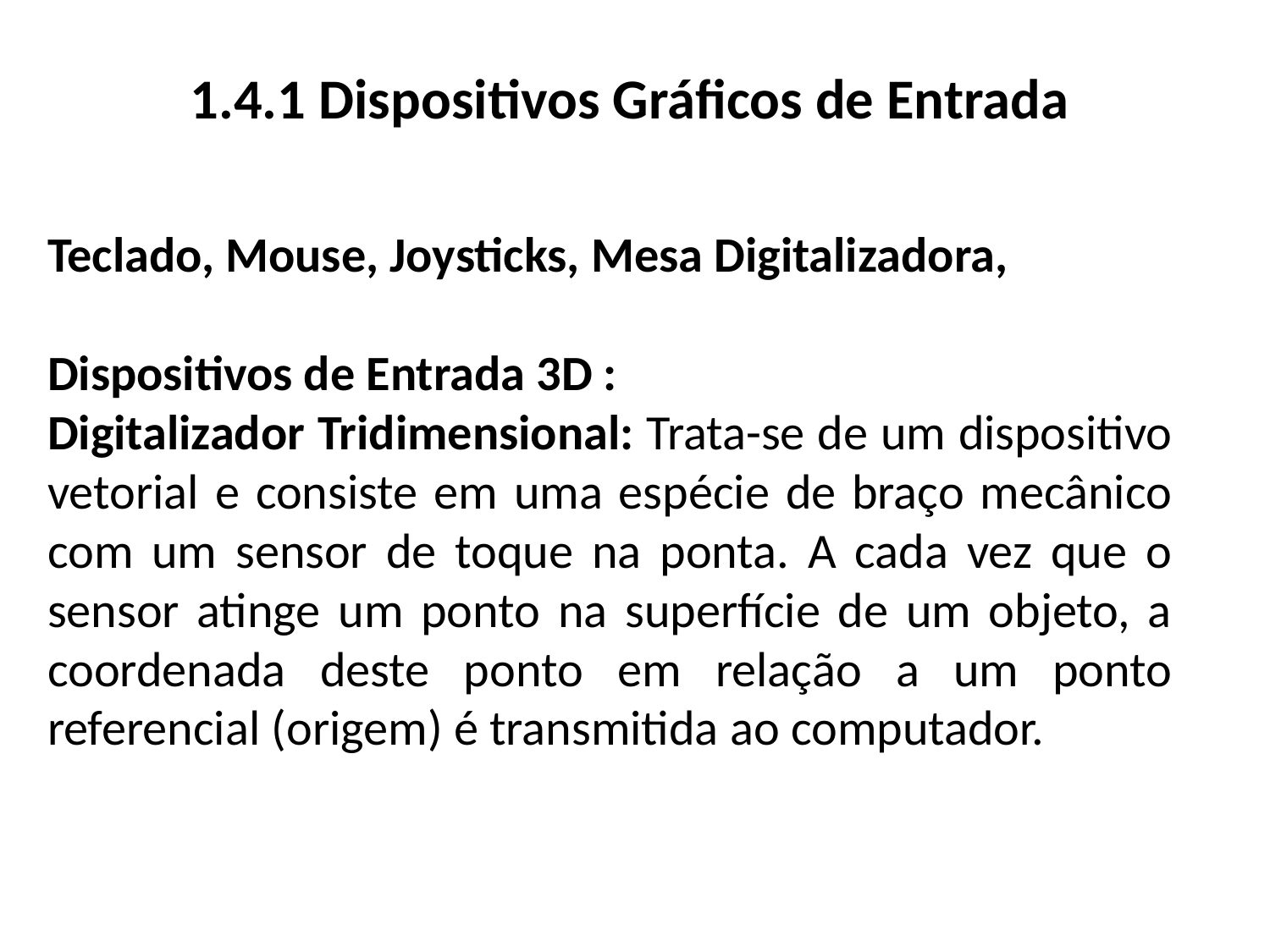

1.4.1 Dispositivos Gráficos de Entrada
Teclado, Mouse, Joysticks, Mesa Digitalizadora,

Dispositivos de Entrada 3D :
Digitalizador Tridimensional: Trata-se de um dispositivo vetorial e consiste em uma espécie de braço mecânico com um sensor de toque na ponta. A cada vez que o sensor atinge um ponto na superfície de um objeto, a coordenada deste ponto em relação a um ponto referencial (origem) é transmitida ao computador.